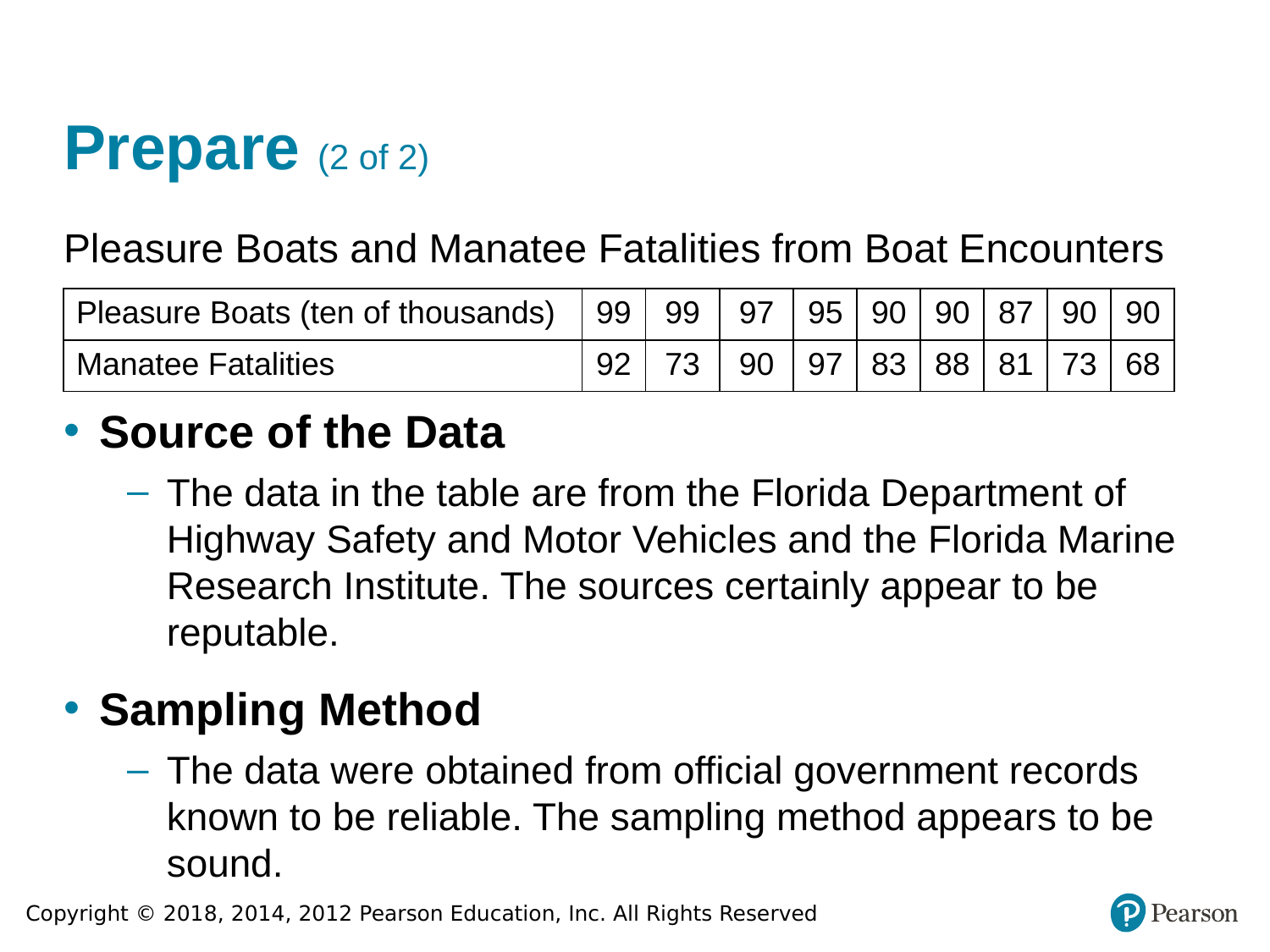

# Prepare (2 of 2)
Pleasure Boats and Manatee Fatalities from Boat Encounters
| Pleasure Boats (ten of thousands) | 99 | 99 | 97 | 95 | 90 | 90 | 87 | 90 | 90 |
| --- | --- | --- | --- | --- | --- | --- | --- | --- | --- |
| Manatee Fatalities | 92 | 73 | 90 | 97 | 83 | 88 | 81 | 73 | 68 |
Source of the Data
The data in the table are from the Florida Department of Highway Safety and Motor Vehicles and the Florida Marine Research Institute. The sources certainly appear to be reputable.
Sampling Method
The data were obtained from official government records known to be reliable. The sampling method appears to be sound.